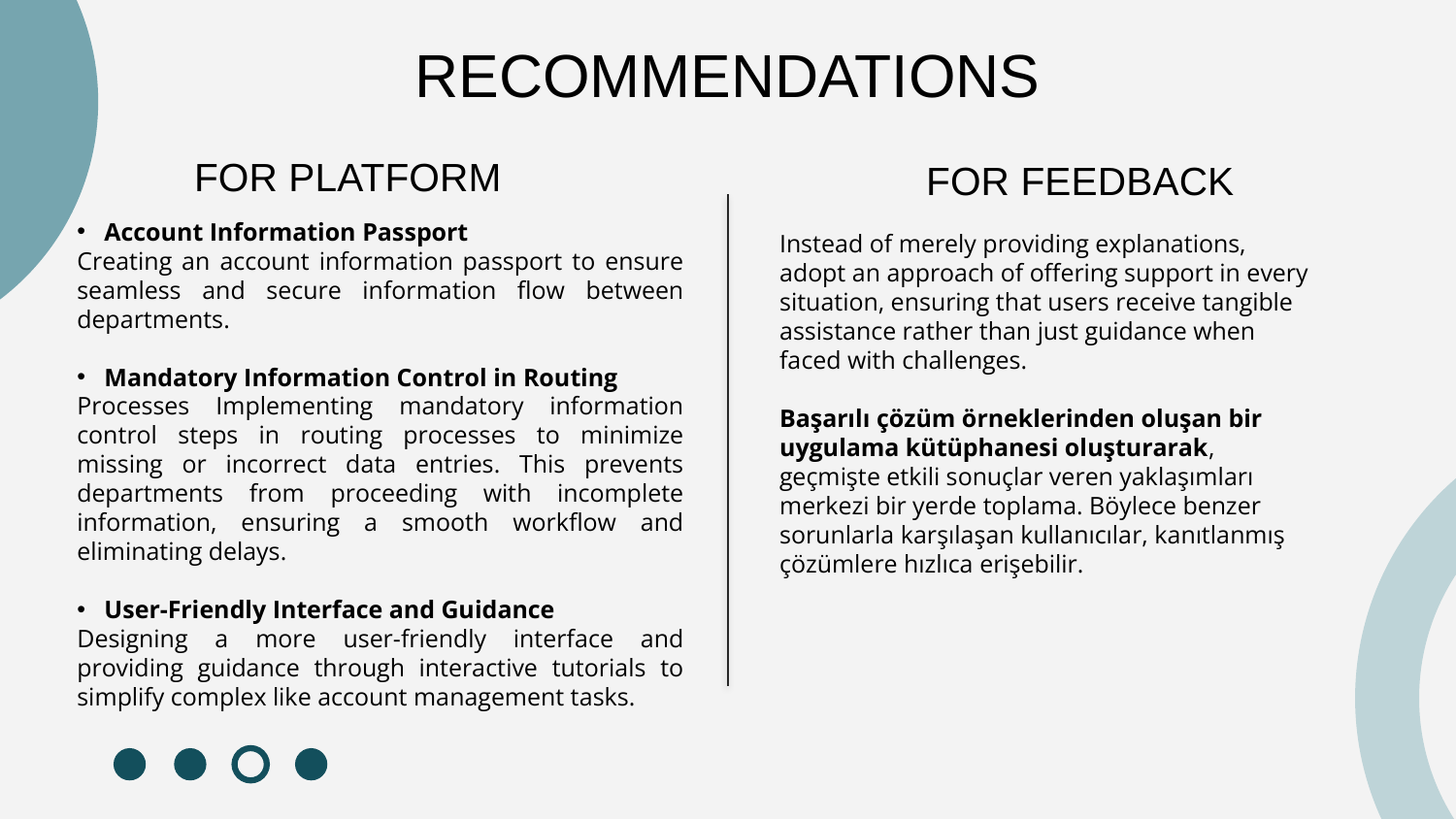

# RECOMMENDATIONS
FOR PLATFORM
FOR FEEDBACK
Account Information Passport
Creating an account information passport to ensure seamless and secure information flow between departments.

Mandatory Information Control in Routing
Processes Implementing mandatory information control steps in routing processes to minimize missing or incorrect data entries. This prevents departments from proceeding with incomplete information, ensuring a smooth workflow and eliminating delays.

User-Friendly Interface and Guidance
Designing a more user-friendly interface and providing guidance through interactive tutorials to simplify complex like account management tasks.

Instead of merely providing explanations, adopt an approach of offering support in every situation, ensuring that users receive tangible assistance rather than just guidance when faced with challenges.

Başarılı çözüm örneklerinden oluşan bir uygulama kütüphanesi oluşturarak, geçmişte etkili sonuçlar veren yaklaşımları merkezi bir yerde toplama. Böylece benzer sorunlarla karşılaşan kullanıcılar, kanıtlanmış çözümlere hızlıca erişebilir.